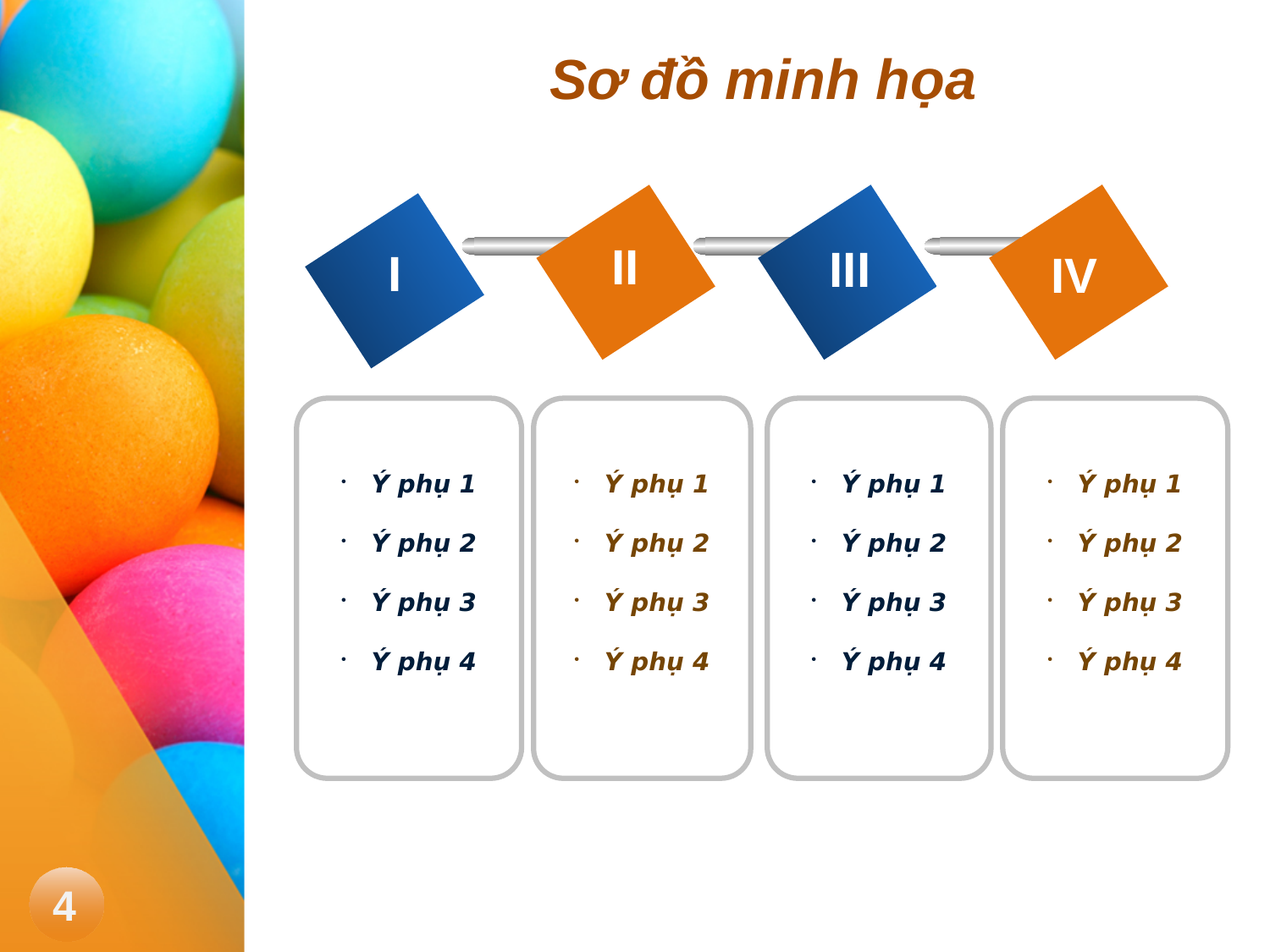

# Sơ đồ minh họa

II
III
I
IV

Ý phụ 1

Ý phụ 2

Ý phụ 3

Ý phụ 4

Ý phụ 1

Ý phụ 2

Ý phụ 3

Ý phụ 4

Ý phụ 1

Ý phụ 2

Ý phụ 3

Ý phụ 4

Ý phụ 1

Ý phụ 2

Ý phụ 3

Ý phụ 4

4